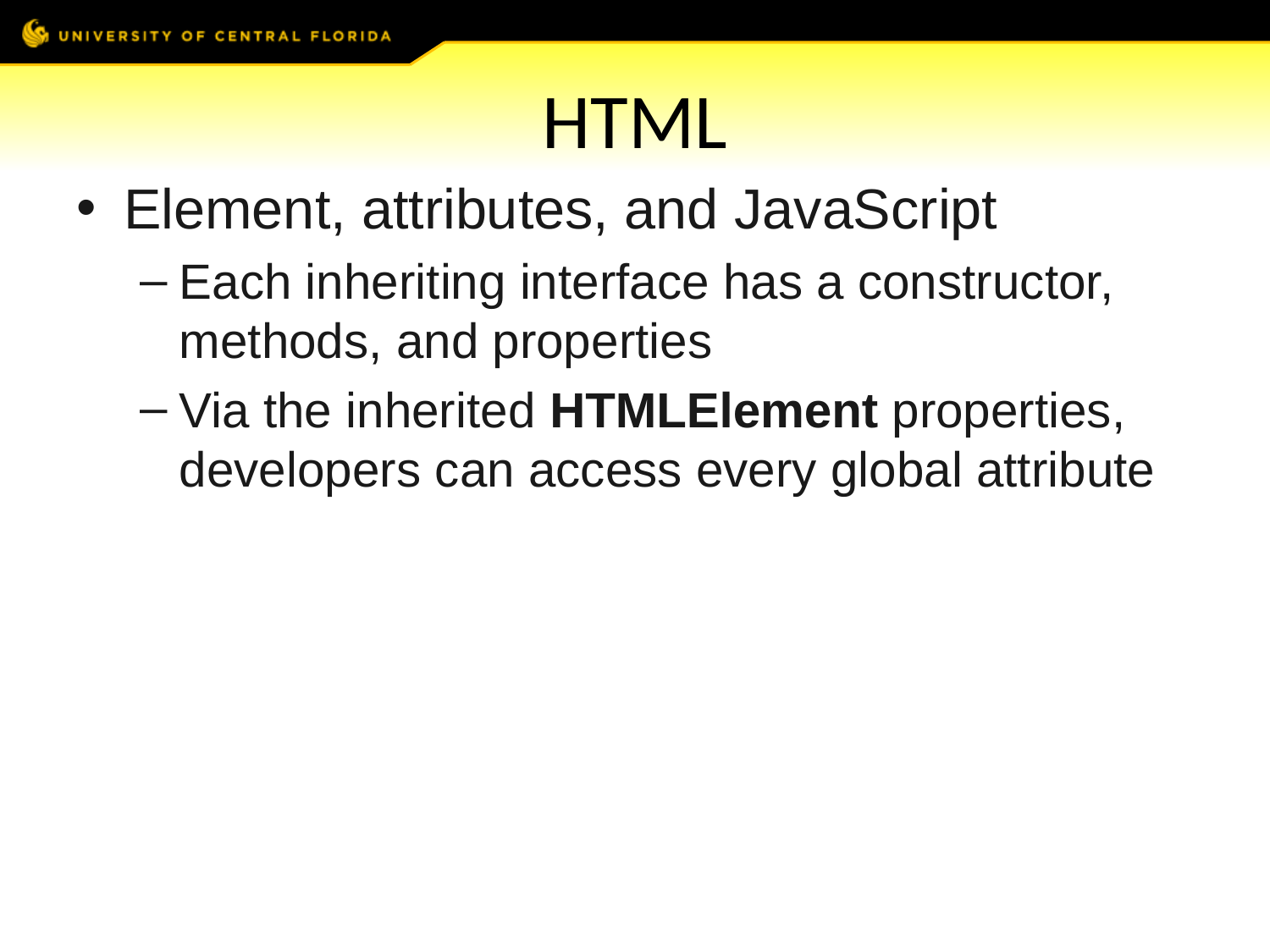

# HTML
Element, attributes, and JavaScript
Each inheriting interface has a constructor, methods, and properties
Via the inherited HTMLElement properties, developers can access every global attribute